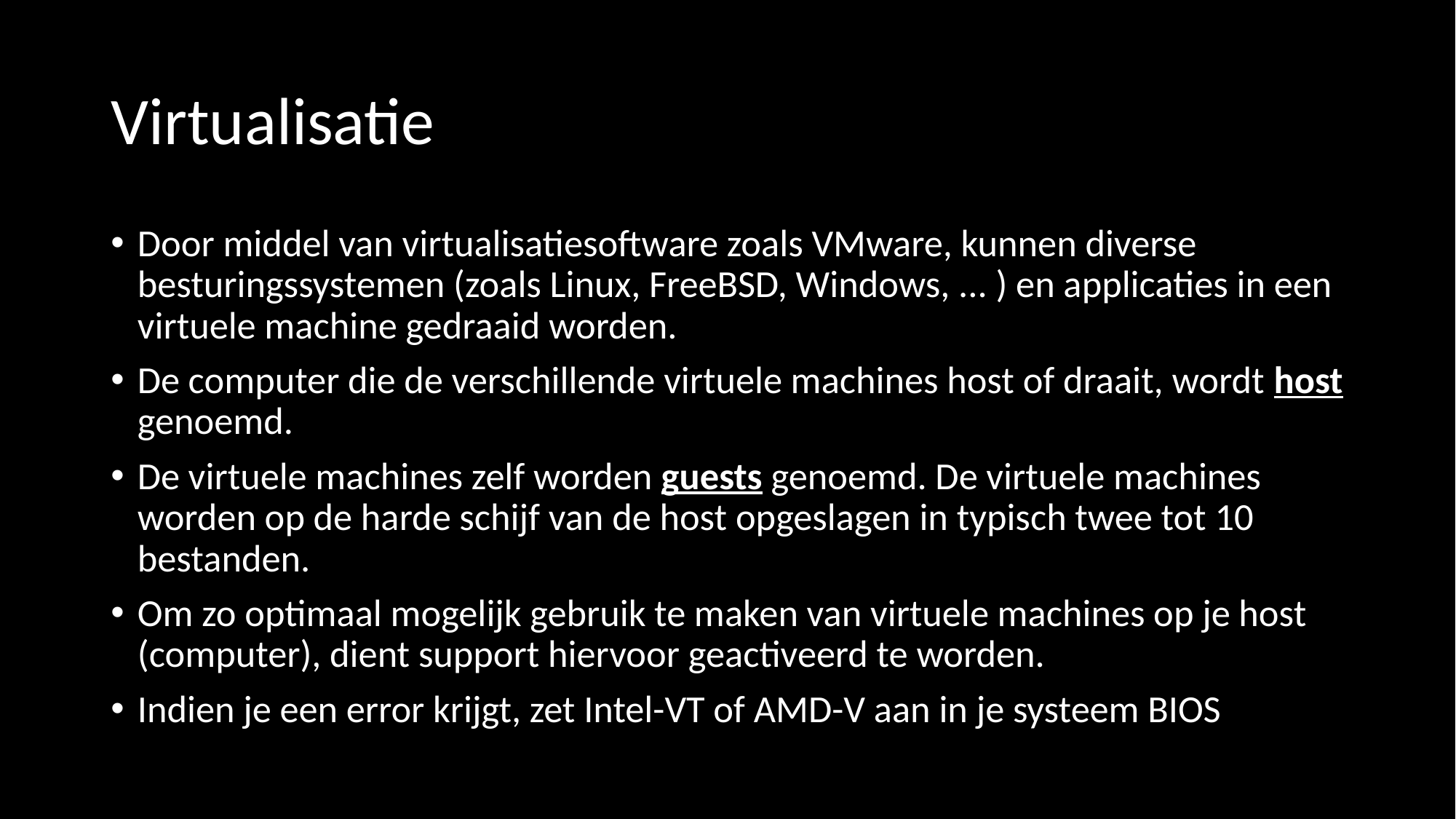

# Virtualisatie
Door middel van virtualisatiesoftware zoals VMware, kunnen diverse besturingssystemen (zoals Linux, FreeBSD, Windows, ... ) en applicaties in een virtuele machine gedraaid worden.
De computer die de verschillende virtuele machines host of draait, wordt host genoemd.
De virtuele machines zelf worden guests genoemd. De virtuele machines worden op de harde schijf van de host opgeslagen in typisch twee tot 10 bestanden.
Om zo optimaal mogelijk gebruik te maken van virtuele machines op je host (computer), dient support hiervoor geactiveerd te worden.
Indien je een error krijgt, zet Intel-VT of AMD-V aan in je systeem BIOS